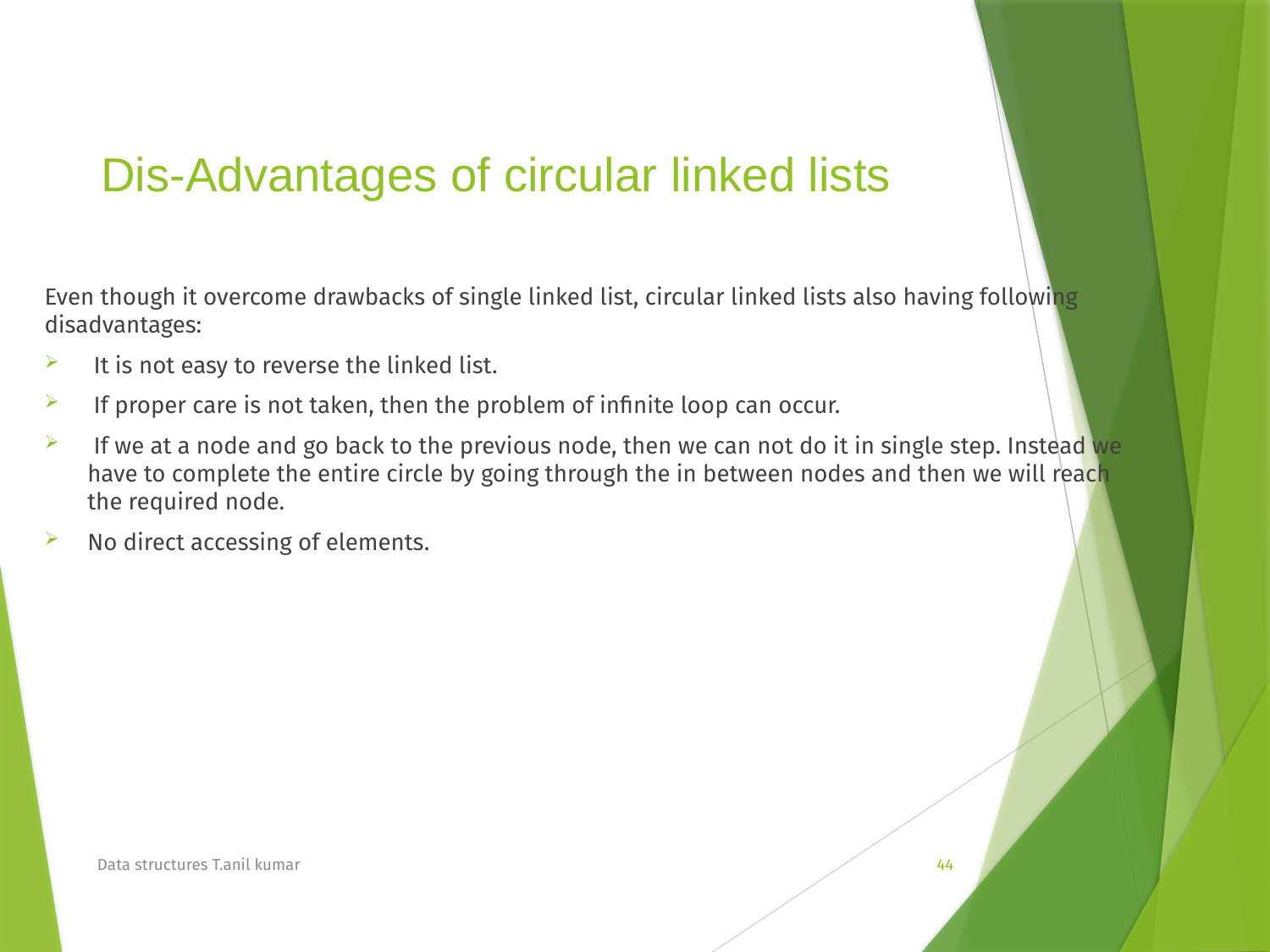

# Dis-Advantages of circular linked lists
Even though it overcome drawbacks of single linked list, circular linked lists also having following disadvantages:
 It is not easy to reverse the linked list.
 If proper care is not taken, then the problem of infinite loop can occur.
 If we at a node and go back to the previous node, then we can not do it in single step. Instead we have to complete the entire circle by going through the in between nodes and then we will reach the required node.
No direct accessing of elements.

Data structures T.anil kumar
44